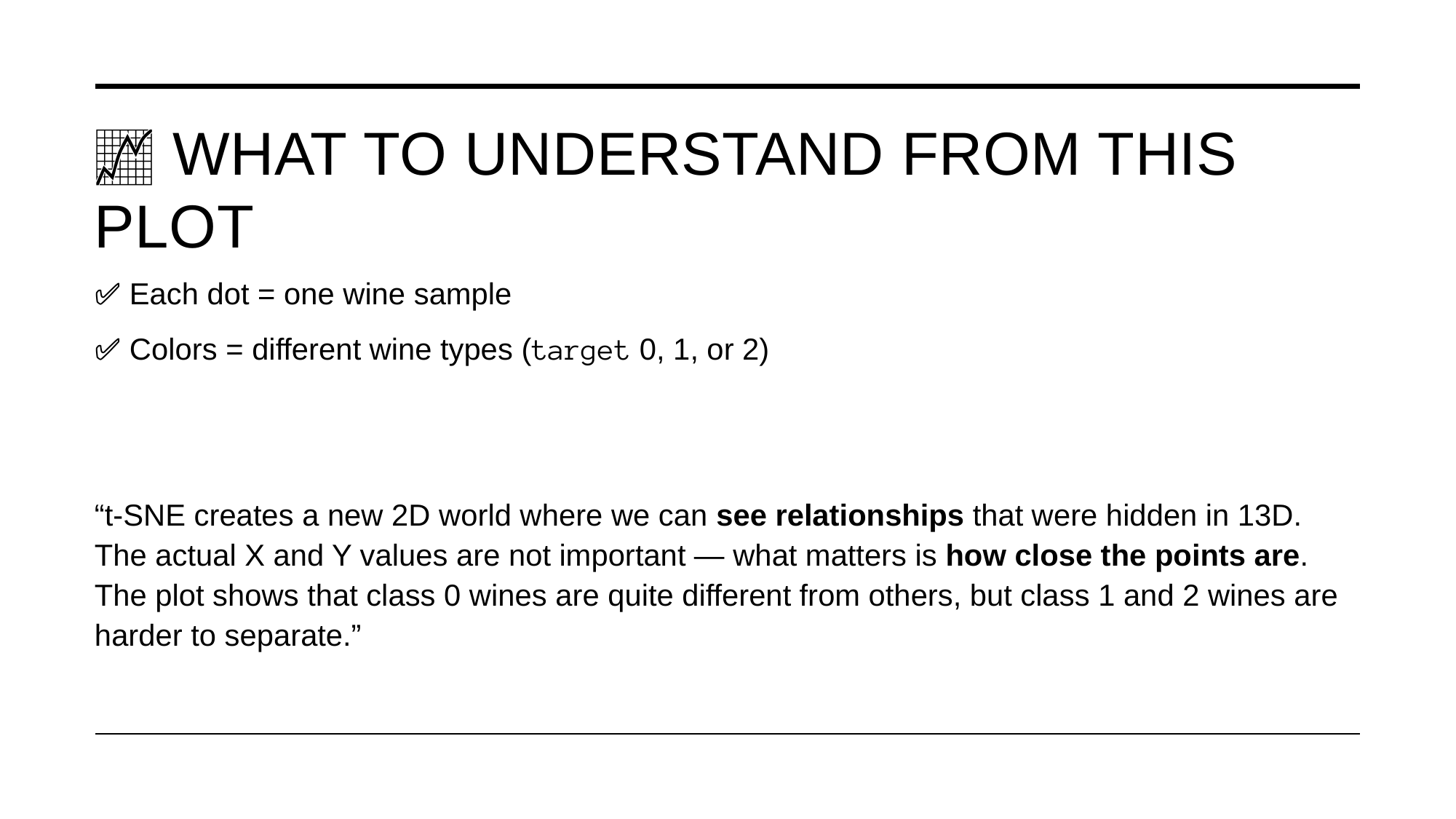

# 📈 What to Understand from This Plot
✅ Each dot = one wine sample
✅ Colors = different wine types (target 0, 1, or 2)

“t-SNE creates a new 2D world where we can see relationships that were hidden in 13D. The actual X and Y values are not important — what matters is how close the points are. The plot shows that class 0 wines are quite different from others, but class 1 and 2 wines are harder to separate.”